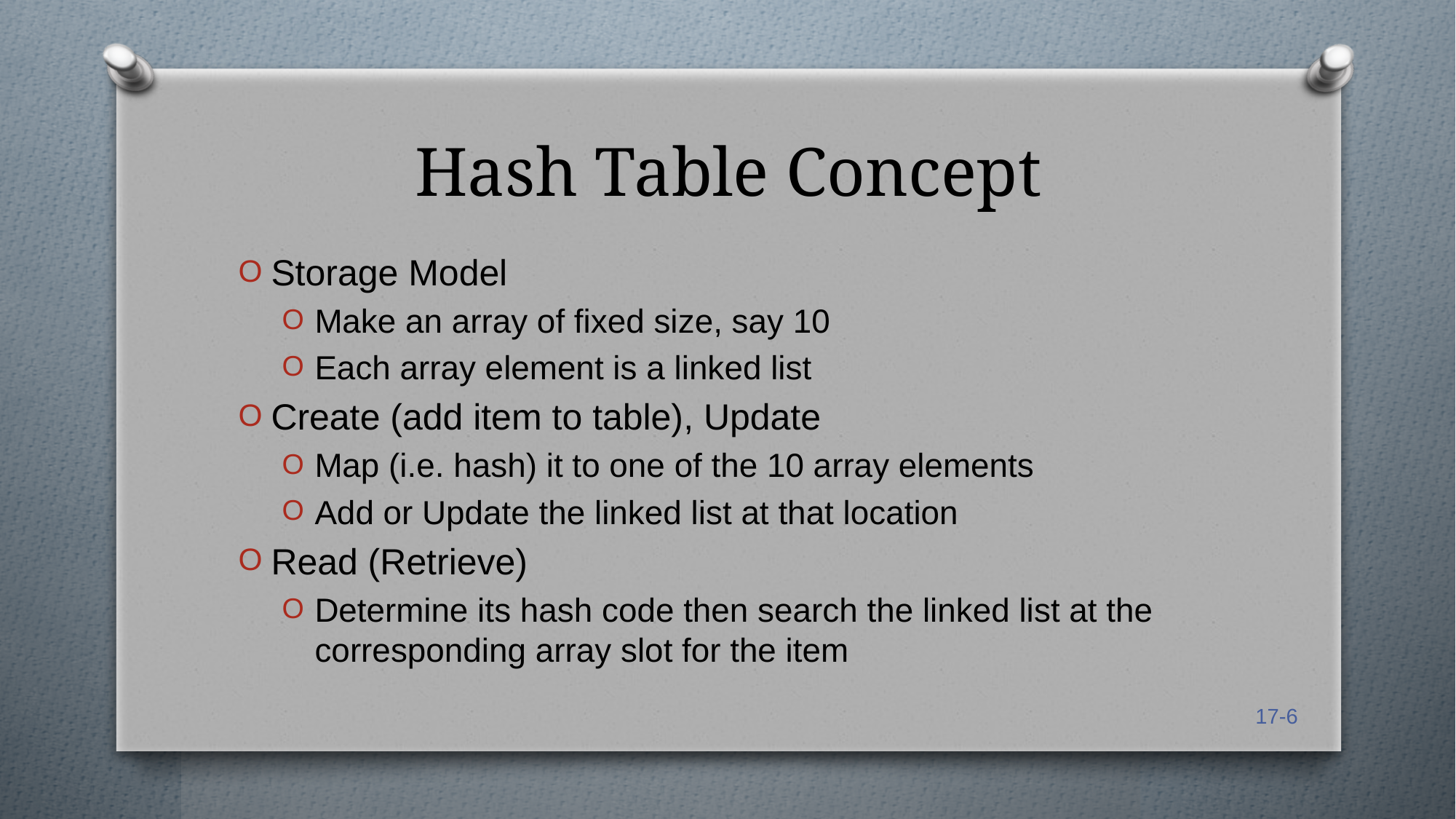

# Hash Table Concept
Storage Model
Make an array of fixed size, say 10
Each array element is a linked list
Create (add item to table), Update
Map (i.e. hash) it to one of the 10 array elements
Add or Update the linked list at that location
Read (Retrieve)
Determine its hash code then search the linked list at the corresponding array slot for the item
17-6